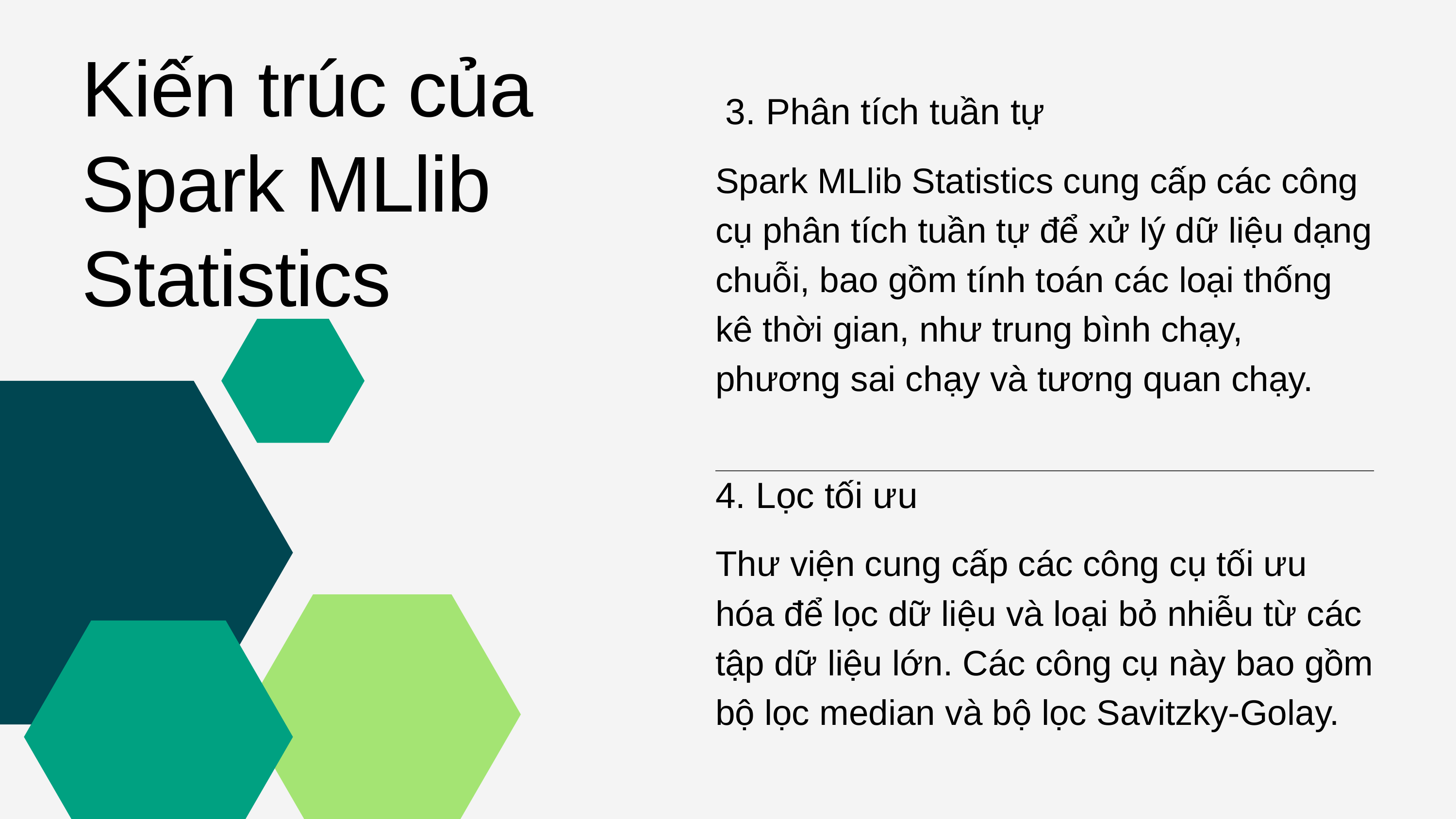

Kiến trúc của Spark MLlib Statistics
 3. Phân tích tuần tự
Spark MLlib Statistics cung cấp các công cụ phân tích tuần tự để xử lý dữ liệu dạng chuỗi, bao gồm tính toán các loại thống kê thời gian, như trung bình chạy, phương sai chạy và tương quan chạy.

4. Lọc tối ưu
Thư viện cung cấp các công cụ tối ưu hóa để lọc dữ liệu và loại bỏ nhiễu từ các tập dữ liệu lớn. Các công cụ này bao gồm bộ lọc median và bộ lọc Savitzky-Golay.